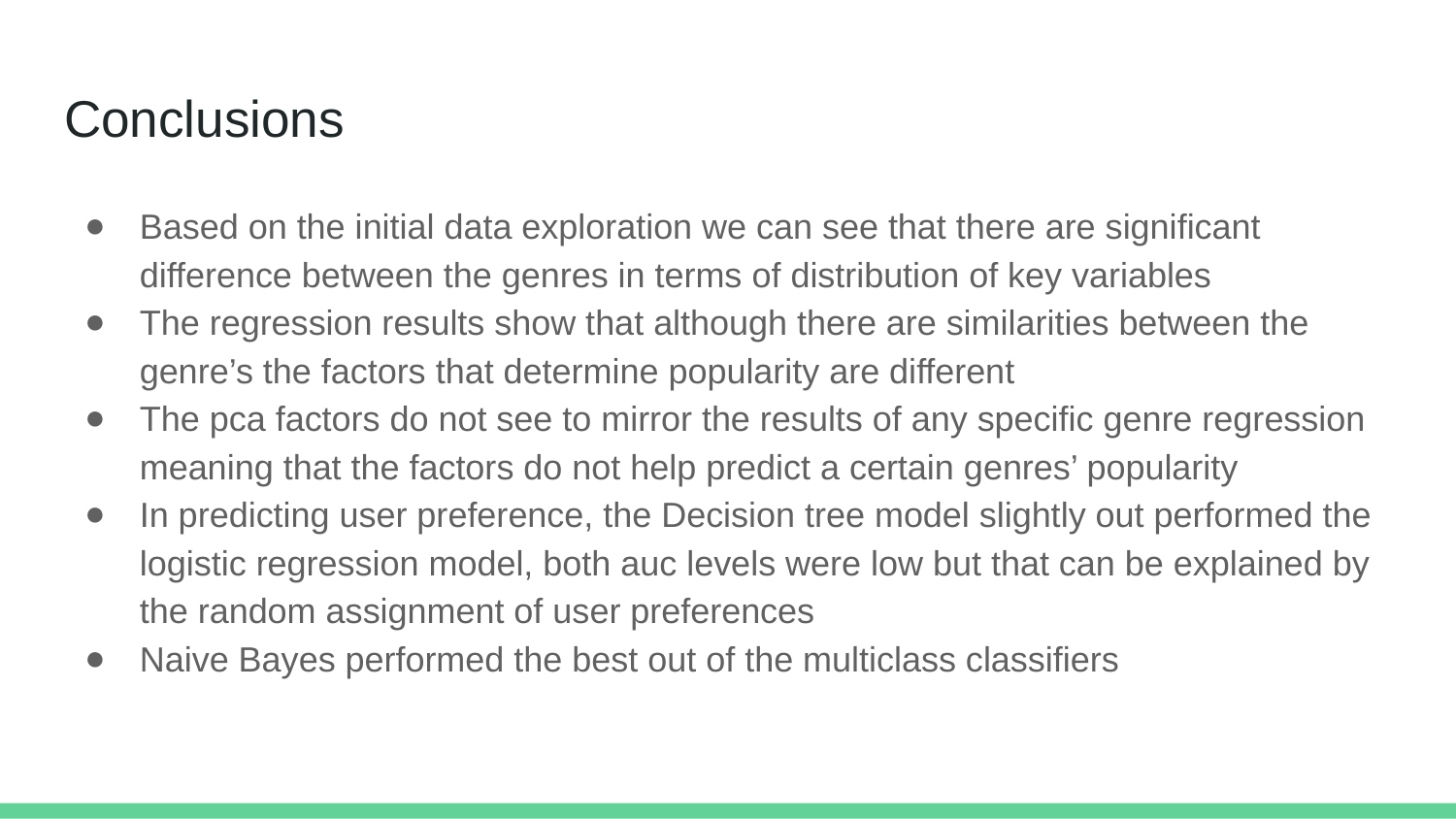

# Conclusions
Based on the initial data exploration we can see that there are significant difference between the genres in terms of distribution of key variables
The regression results show that although there are similarities between the genre’s the factors that determine popularity are different
The pca factors do not see to mirror the results of any specific genre regression meaning that the factors do not help predict a certain genres’ popularity
In predicting user preference, the Decision tree model slightly out performed the logistic regression model, both auc levels were low but that can be explained by the random assignment of user preferences
Naive Bayes performed the best out of the multiclass classifiers